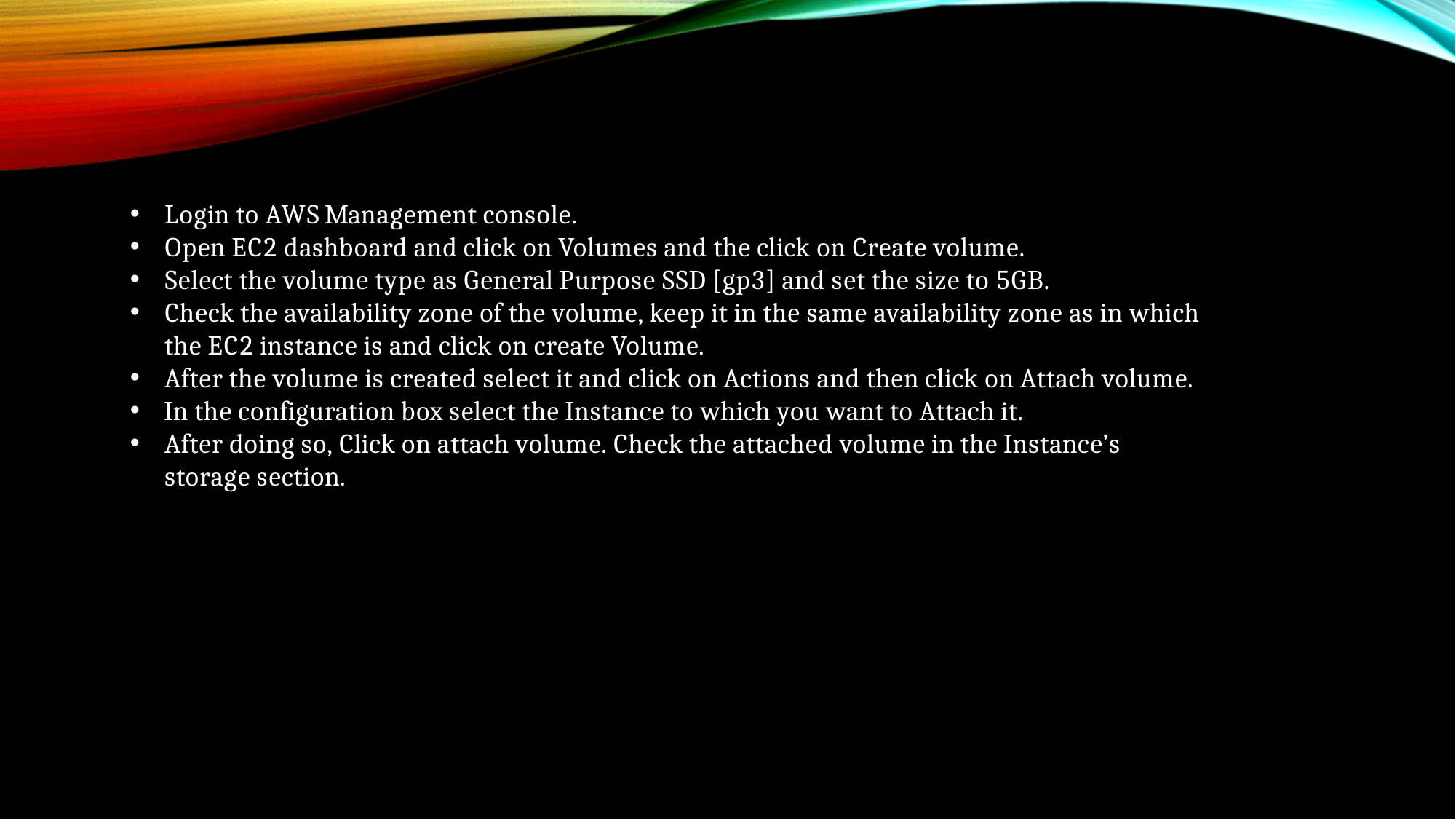

Login to AWS Management console.
Open EC2 dashboard and click on Volumes and the click on Create volume.
Select the volume type as General Purpose SSD [gp3] and set the size to 5GB.
Check the availability zone of the volume, keep it in the same availability zone as in which the EC2 instance is and click on create Volume.
After the volume is created select it and click on Actions and then click on Attach volume.
In the configuration box select the Instance to which you want to Attach it.
After doing so, Click on attach volume. Check the attached volume in the Instance’s storage section.